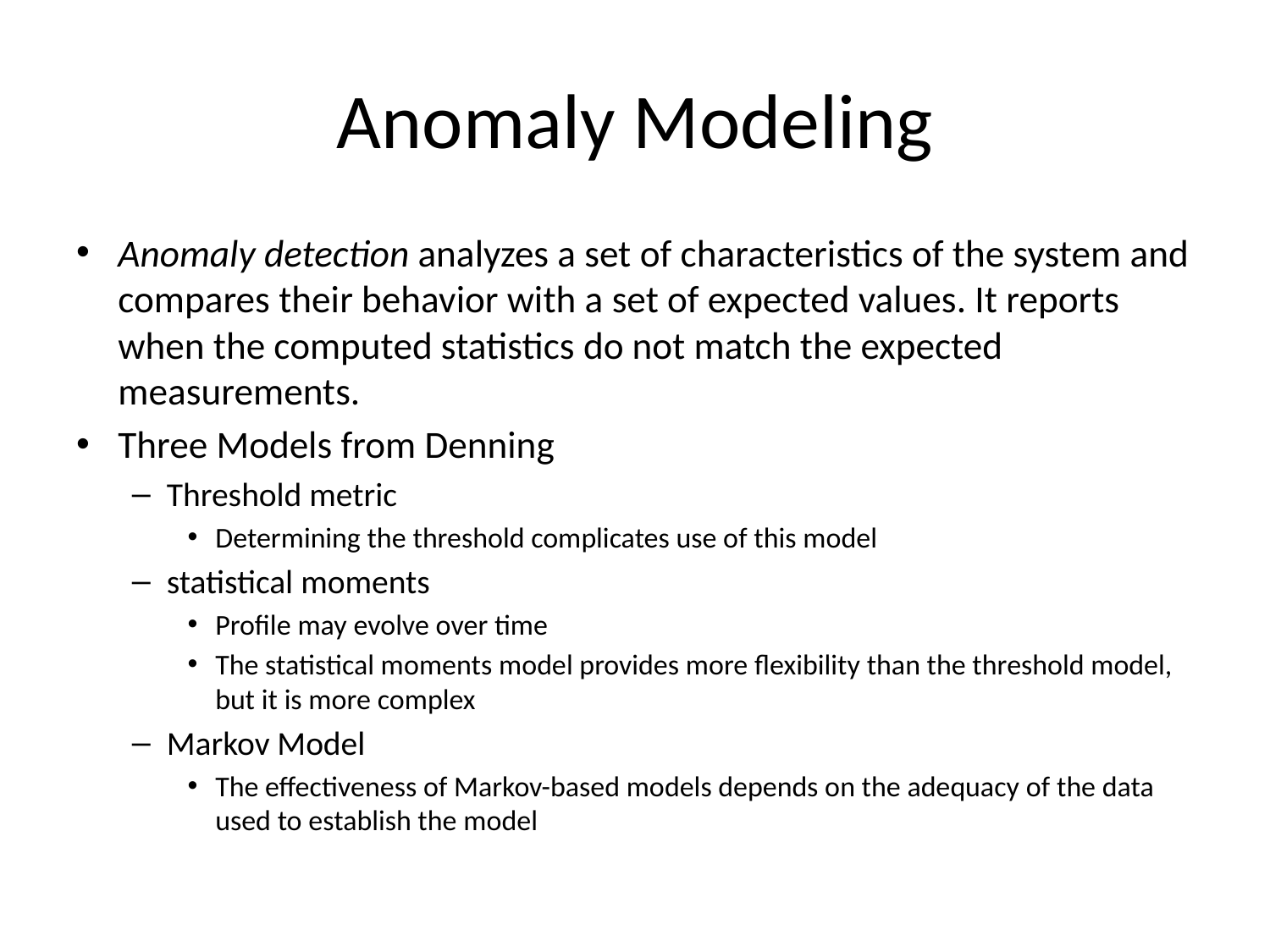

# Anomaly Modeling
Anomaly detection analyzes a set of characteristics of the system and compares their behavior with a set of expected values. It reports when the computed statistics do not match the expected measurements.
Three Models from Denning
Threshold metric
Determining the threshold complicates use of this model
statistical moments
Profile may evolve over time
The statistical moments model provides more flexibility than the threshold model, but it is more complex
Markov Model
The effectiveness of Markov-based models depends on the adequacy of the data used to establish the model